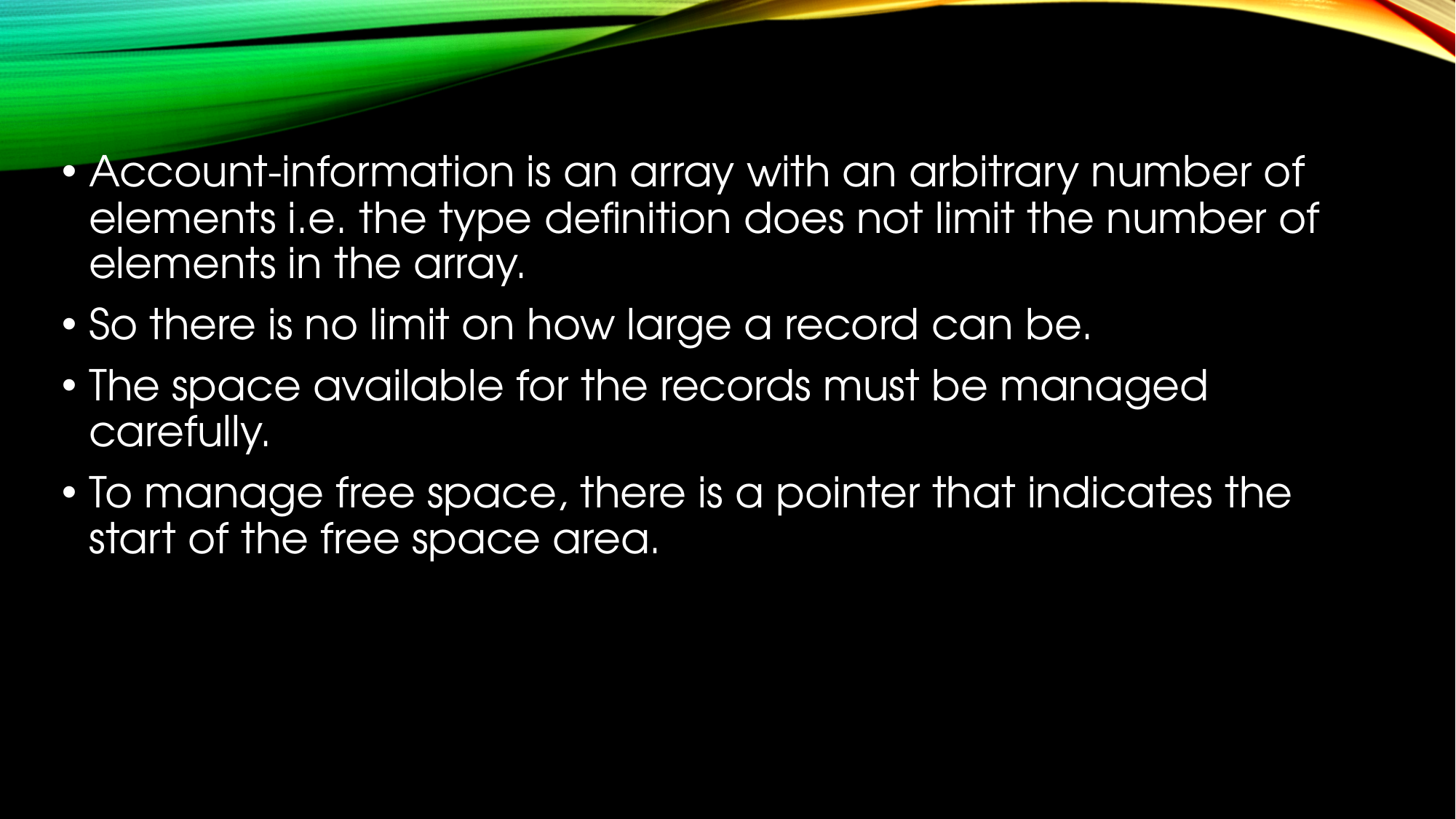

Account-information is an array with an arbitrary number of elements i.e. the type definition does not limit the number of elements in the array.
So there is no limit on how large a record can be.
The space available for the records must be managed carefully.
To manage free space, there is a pointer that indicates the start of the free space area.